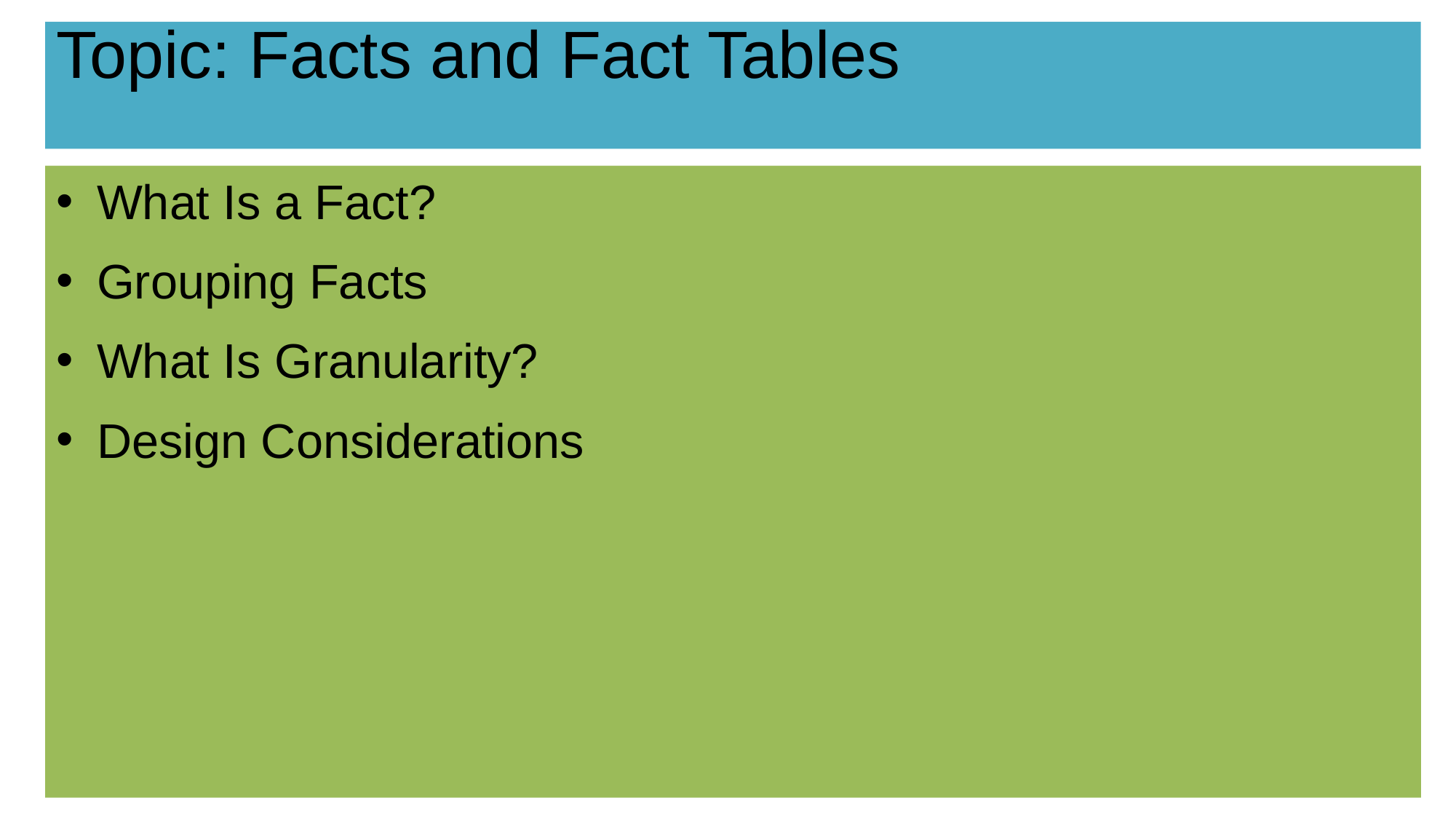

# Topic: Facts and Fact Tables
What Is a Fact?
Grouping Facts
What Is Granularity?
Design Considerations